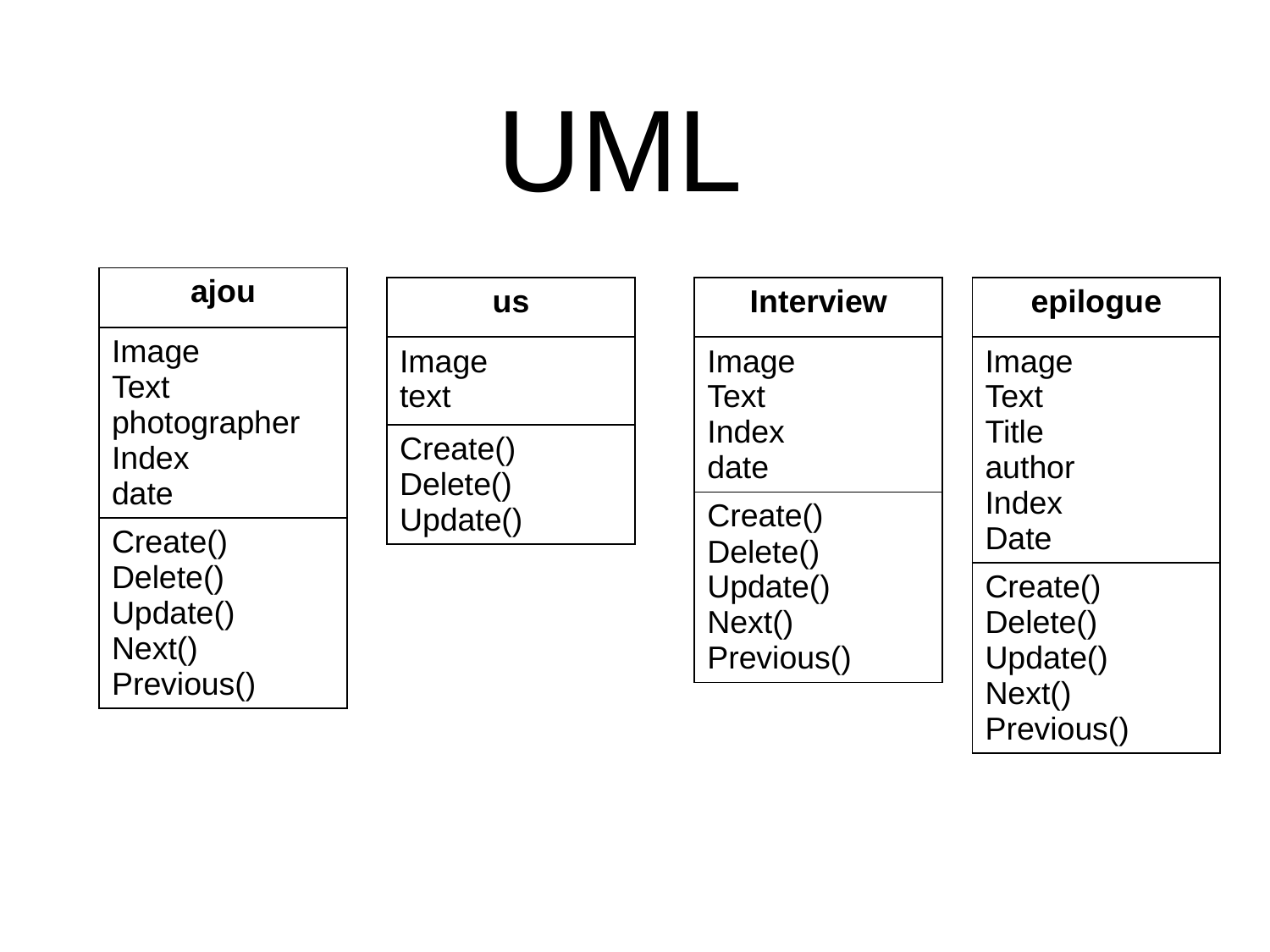

UML
| ajou |
| --- |
| Image Text photographer Index date |
| Create() Delete() Update() Next() Previous() |
| us |
| --- |
| Image text |
| Create() Delete() Update() |
| Interview |
| --- |
| Image Text Index date |
| Create() Delete() Update() Next() Previous() |
| epilogue |
| --- |
| Image Text Title author Index Date |
| Create() Delete() Update() Next() Previous() |